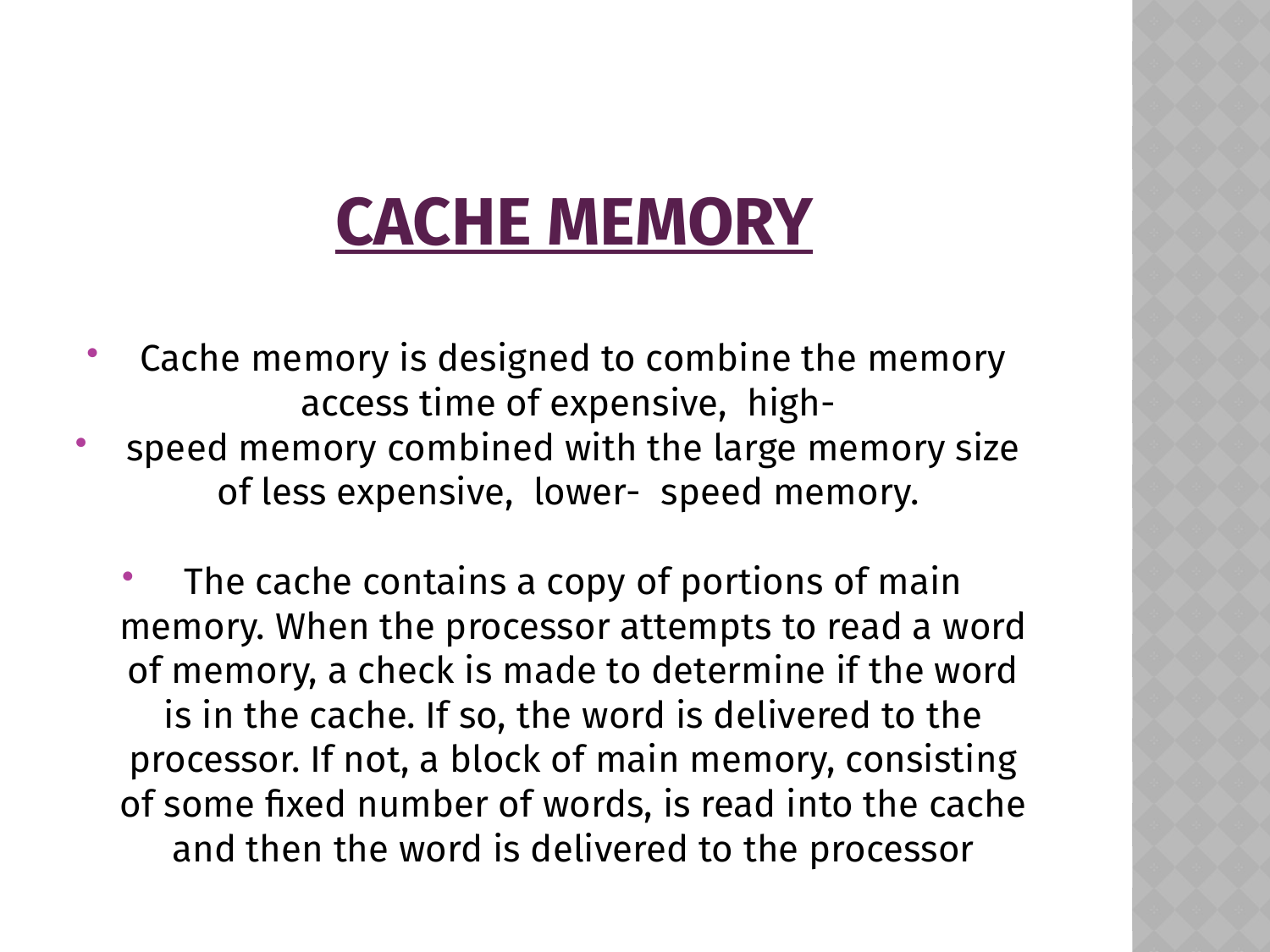

# CACHE MEMORY
Cache memory is designed to combine the memory access time of expensive,  high-
speed memory combined with the large memory size of less expensive,  lower-  speed memory.

The cache contains a copy of portions of main memory. When the processor attempts to read a word of memory, a check is made to determine if the word is in the cache. If so, the word is delivered to the processor. If not, a block of main memory, consisting of some fixed number of words, is read into the cache and then the word is delivered to the processor